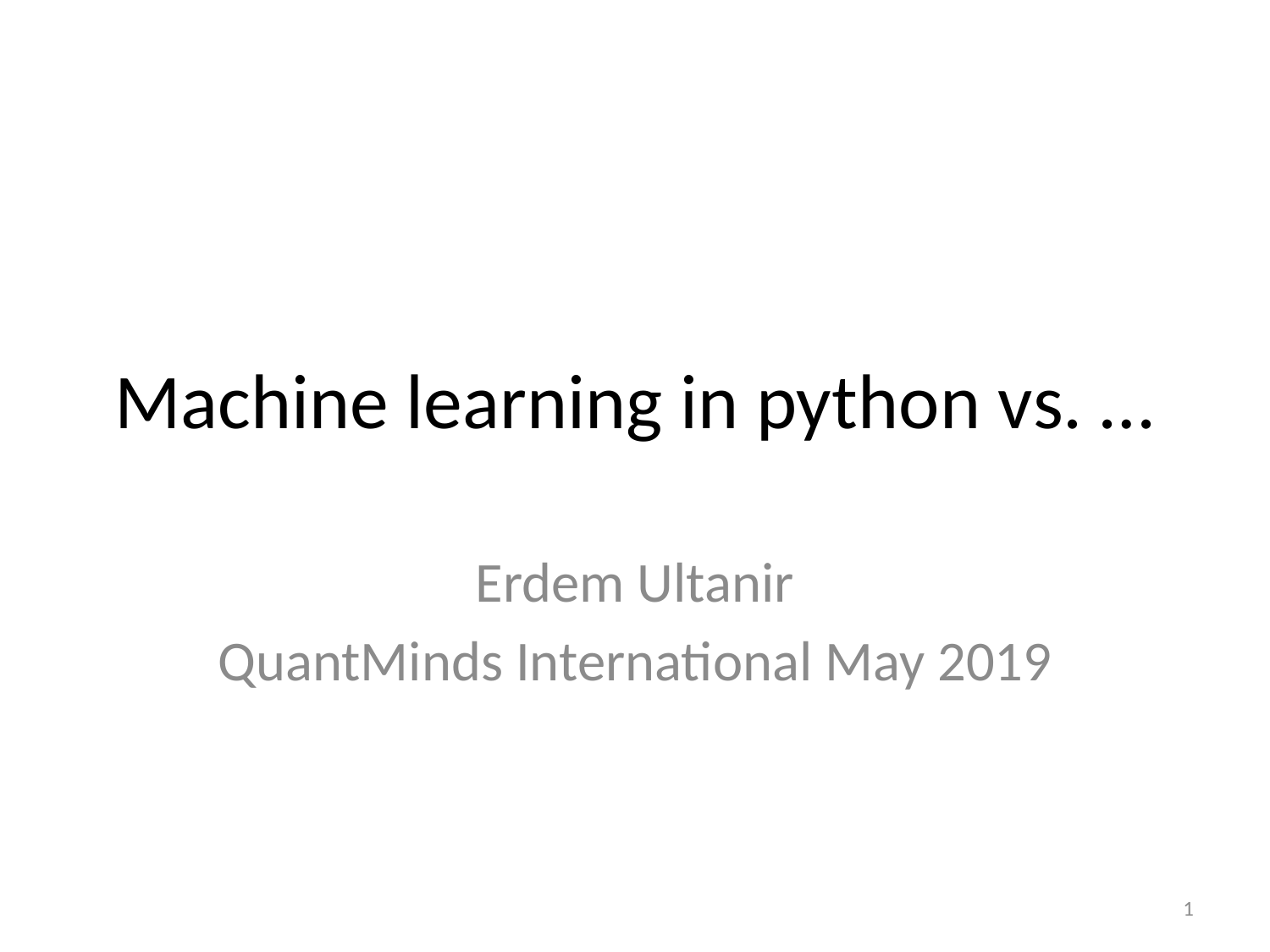

# Machine learning in python vs. …
Erdem Ultanir
QuantMinds International May 2019
1